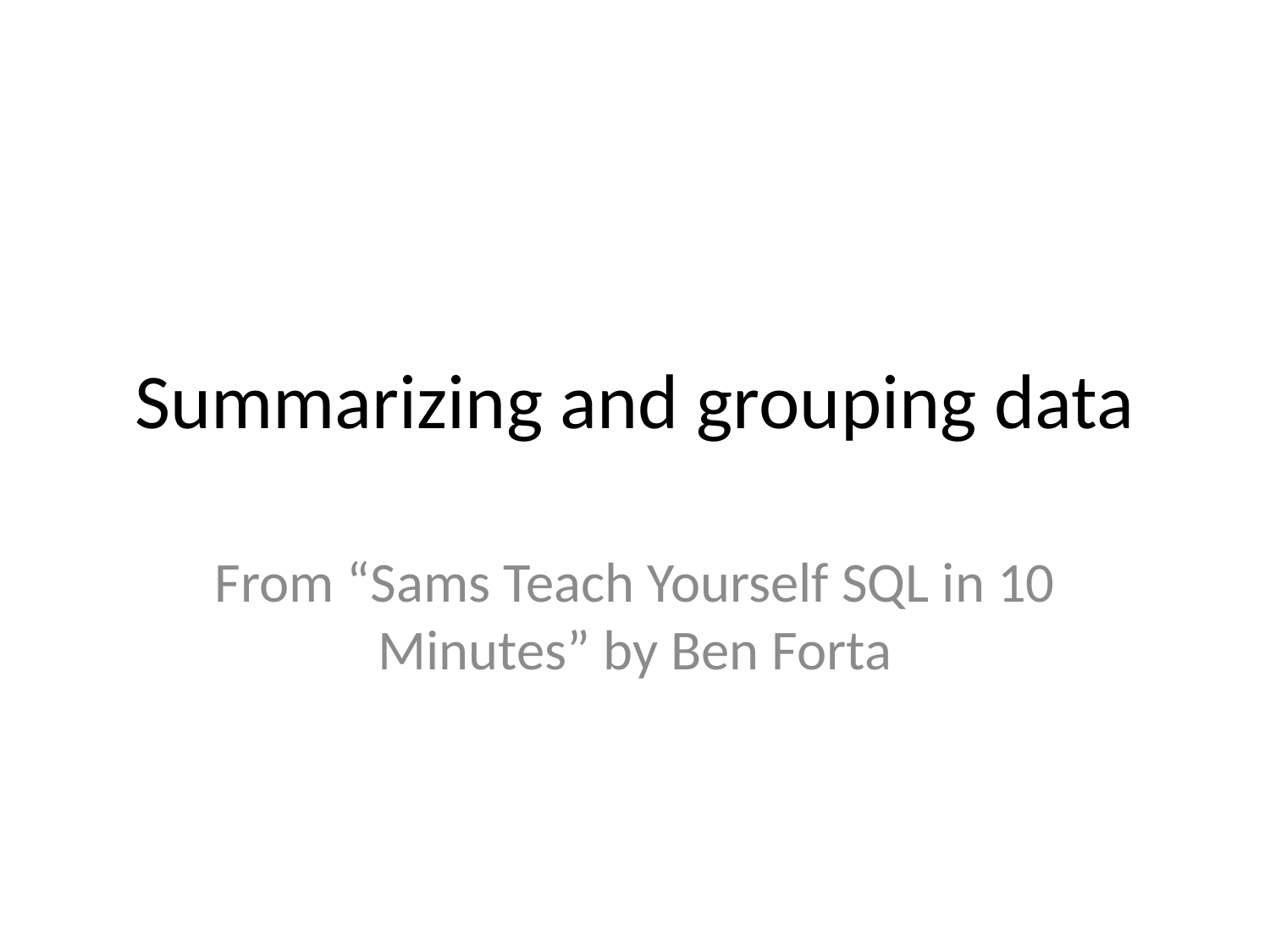

# Summarizing and grouping data
From “Sams Teach Yourself SQL in 10 Minutes” by Ben Forta